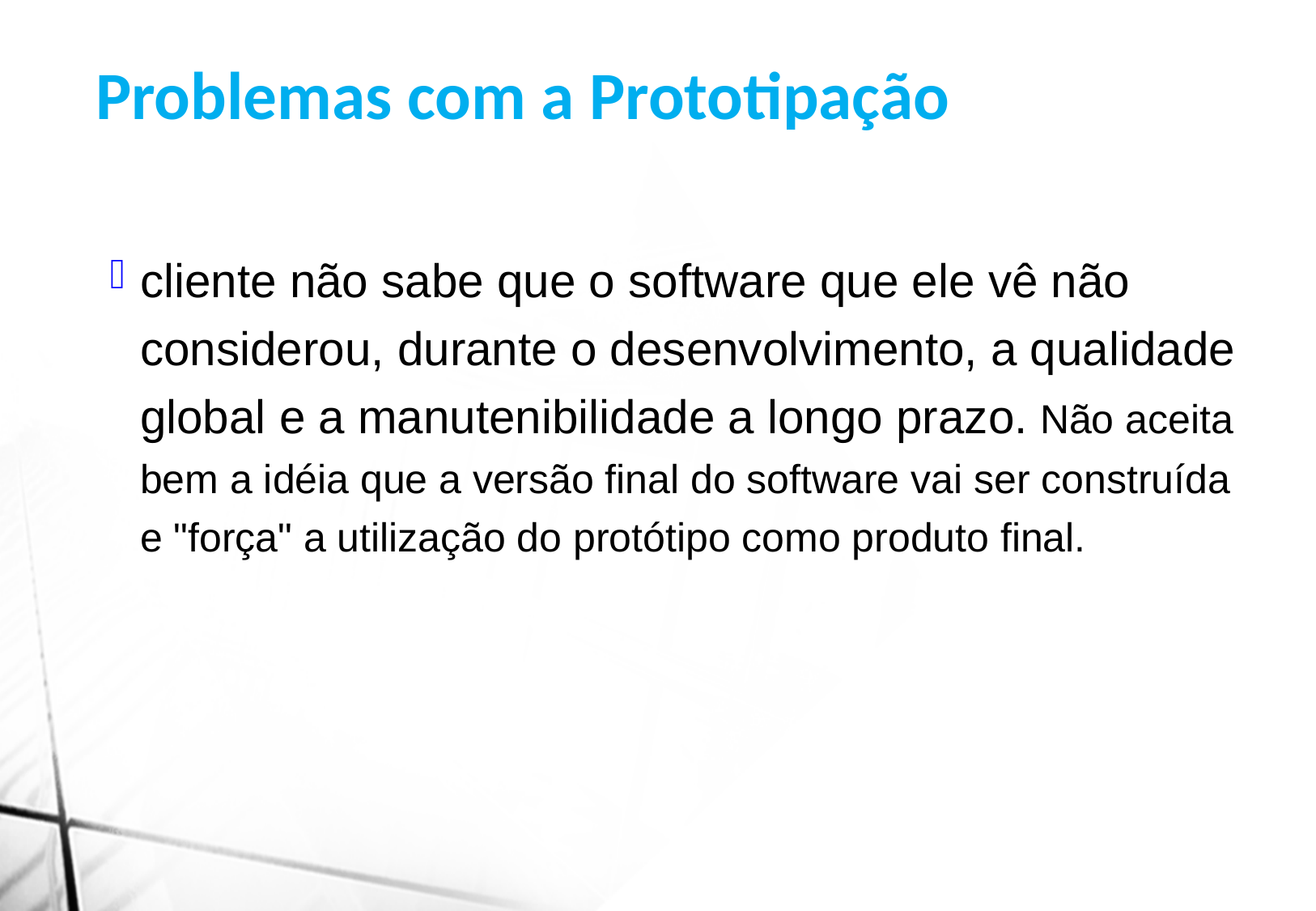

Problemas com a Prototipação
cliente não sabe que o software que ele vê não considerou, durante o desenvolvimento, a qualidade global e a manutenibilidade a longo prazo. Não aceita bem a idéia que a versão final do software vai ser construída e "força" a utilização do protótipo como produto final.